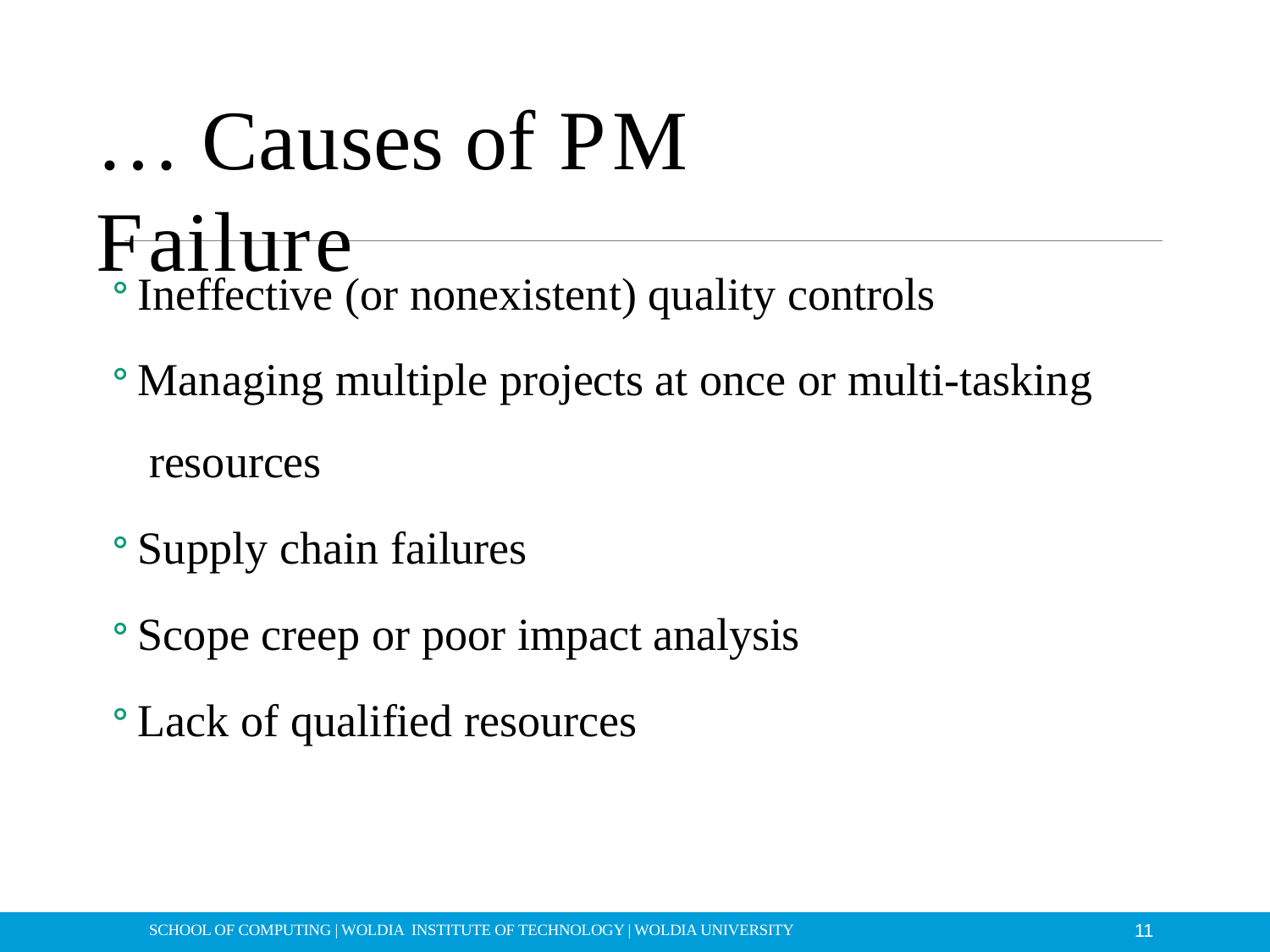

# … Causes of PM Failure
Ineffective (or nonexistent) quality controls
Managing multiple projects at once or multi-tasking  resources
Supply chain failures
Scope creep or poor impact analysis
Lack of qualified resources
11
SCHOOL OF COMPUTING | WOLDIA  INSTITUTE OF TECHNOLOGY | WOLDIA UNIVERSITY